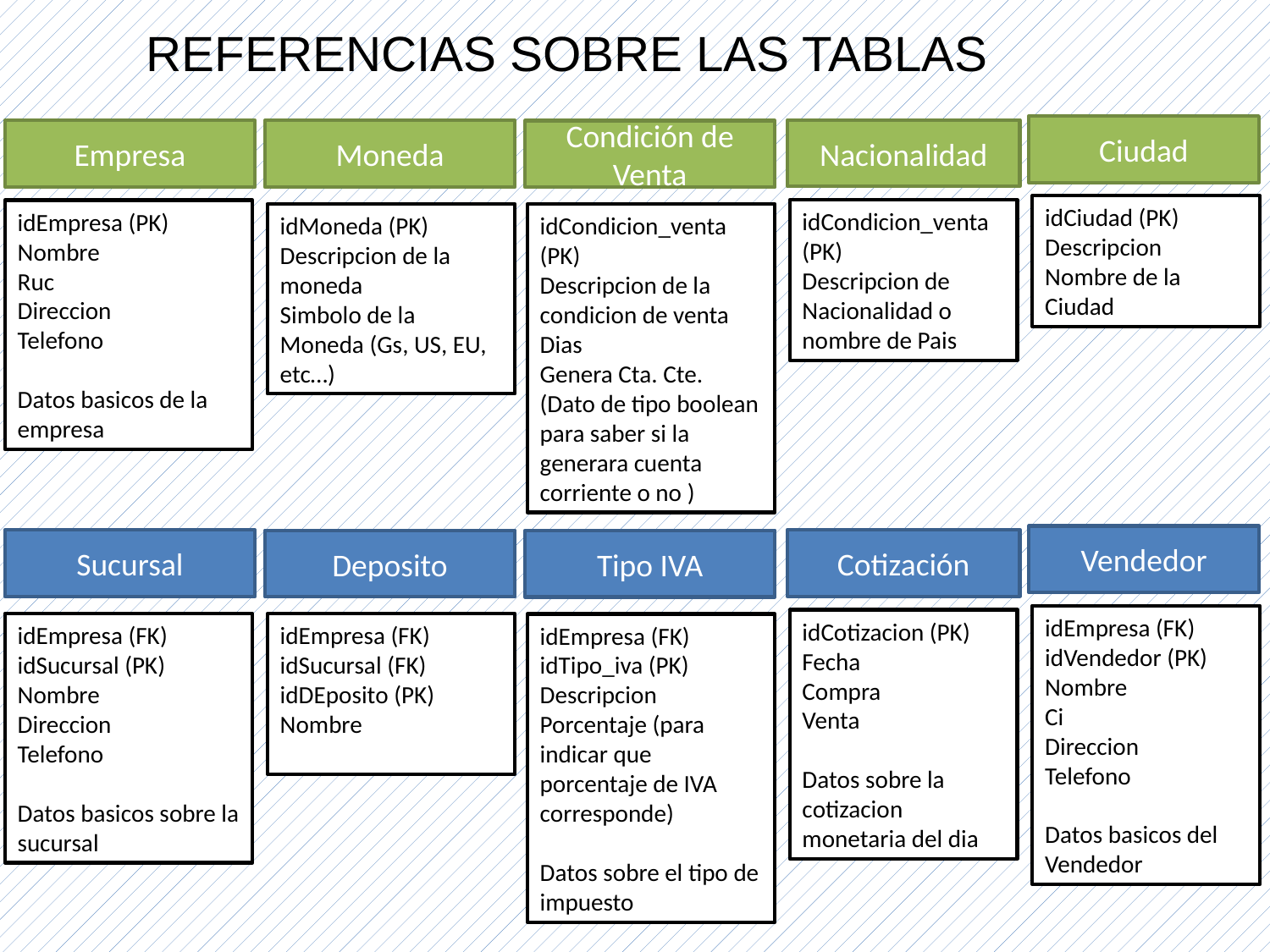

REFERENCIAS SOBRE LAS TABLAS
Ciudad
Nacionalidad
Empresa
Moneda
Condición de Venta
idCiudad (PK)
Descripcion Nombre de la Ciudad
idCondicion_venta (PK)
Descripcion de Nacionalidad o nombre de Pais
idEmpresa (PK)
Nombre
Ruc
Direccion
Telefono
Datos basicos de la empresa
idMoneda (PK)
Descripcion de la moneda
Simbolo de la Moneda (Gs, US, EU, etc…)
idCondicion_venta (PK)
Descripcion de la condicion de venta
Dias
Genera Cta. Cte. (Dato de tipo boolean para saber si la generara cuenta corriente o no )
Vendedor
Cotización
Sucursal
Deposito
Tipo IVA
idEmpresa (FK)
idVendedor (PK)
Nombre
Ci
Direccion
Telefono

Datos basicos del Vendedor
idCotizacion (PK)
Fecha
Compra
Venta

Datos sobre la cotizacion monetaria del dia
idEmpresa (FK)
idSucursal (PK)
Nombre
Direccion
Telefono
Datos basicos sobre la sucursal
idEmpresa (FK)
idSucursal (FK)
idDEposito (PK)
Nombre

idEmpresa (FK)
idTipo_iva (PK)
Descripcion
Porcentaje (para indicar que porcentaje de IVA corresponde)

Datos sobre el tipo de impuesto